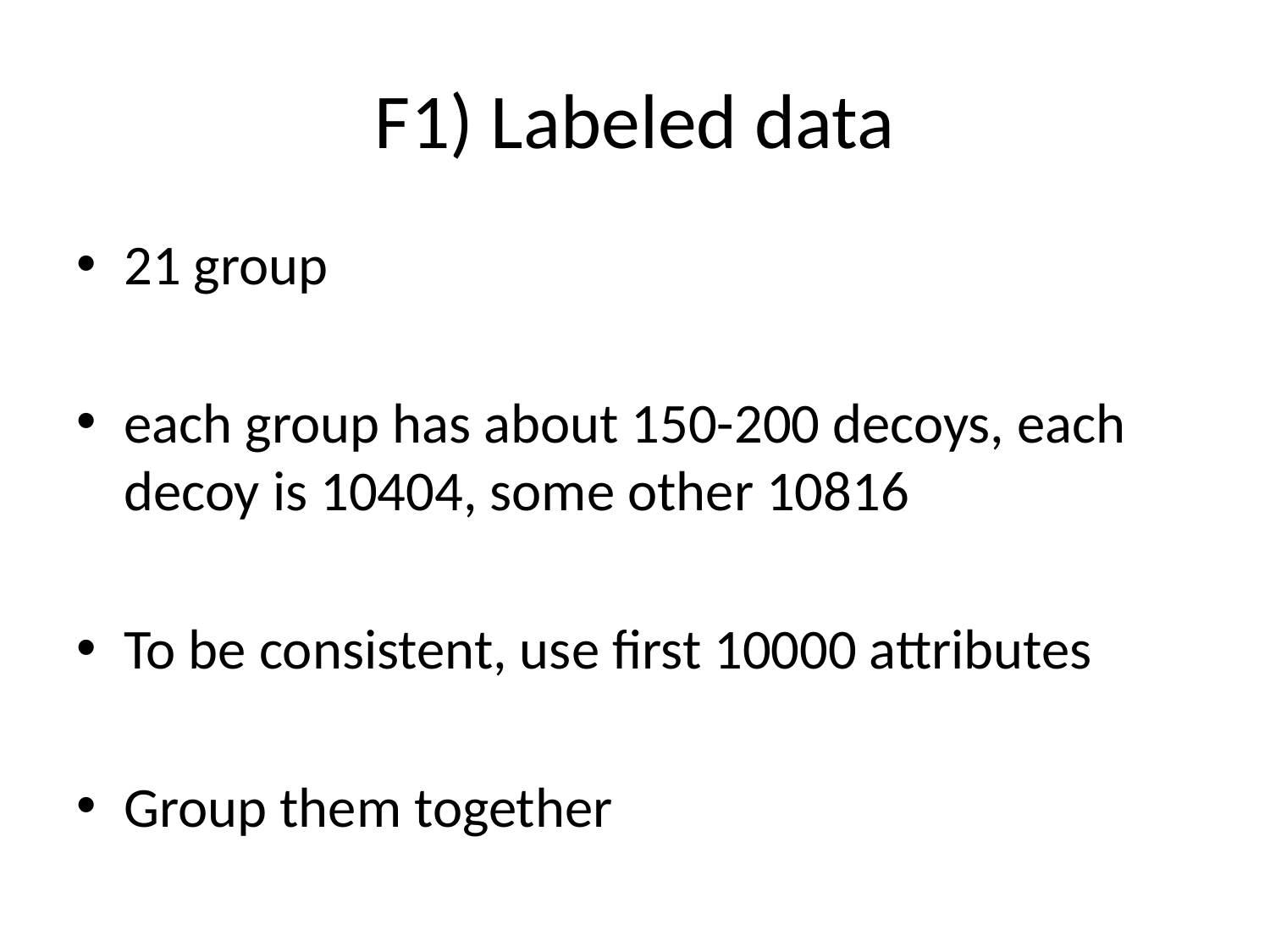

# F1) Labeled data
21 group

each group has about 150-200 decoys, each decoy is 10404, some other 10816

To be consistent, use first 10000 attributes

Group them together